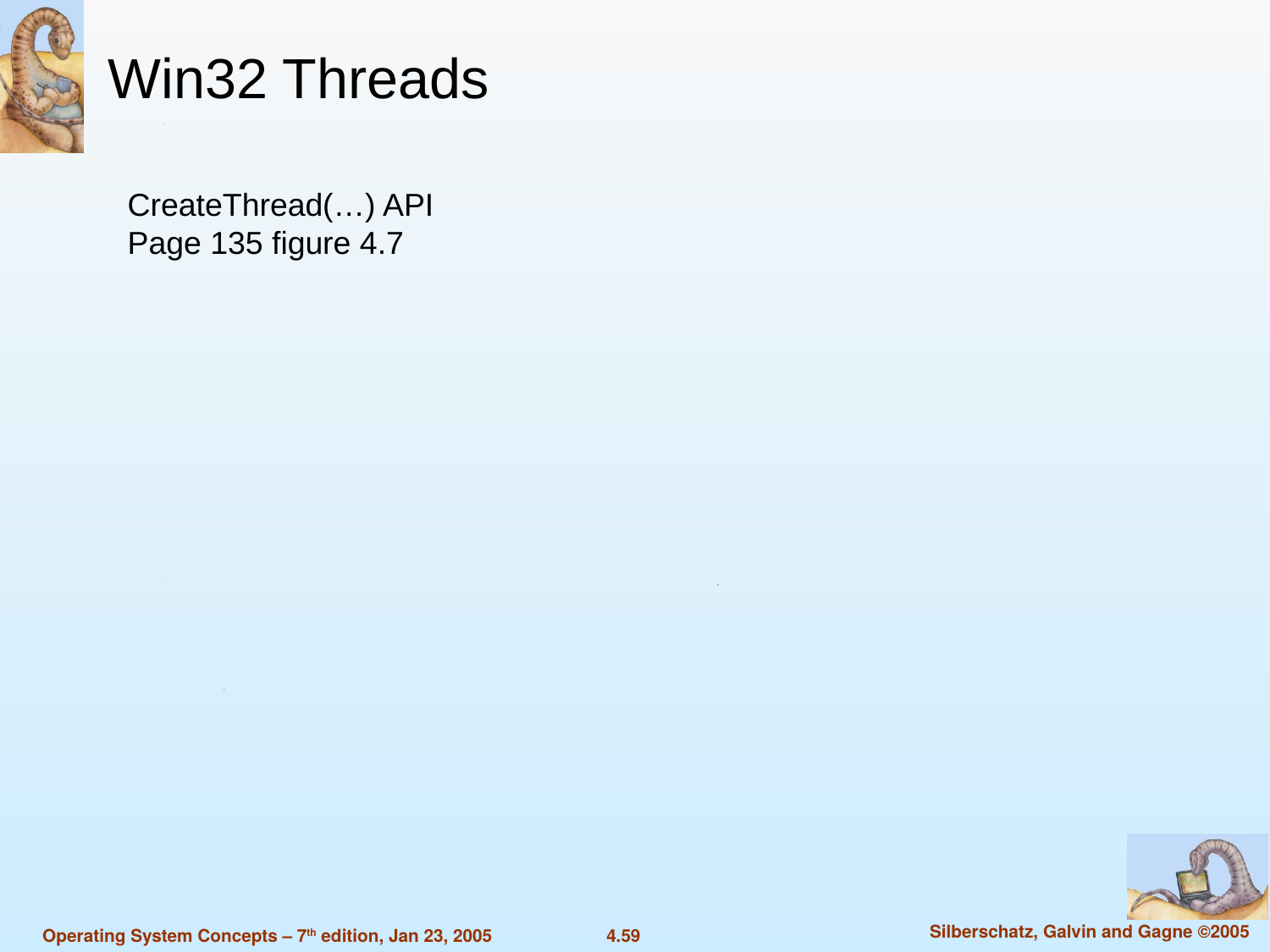

Win32 Threads
CreateThread(…) API
Page 135 figure 4.7